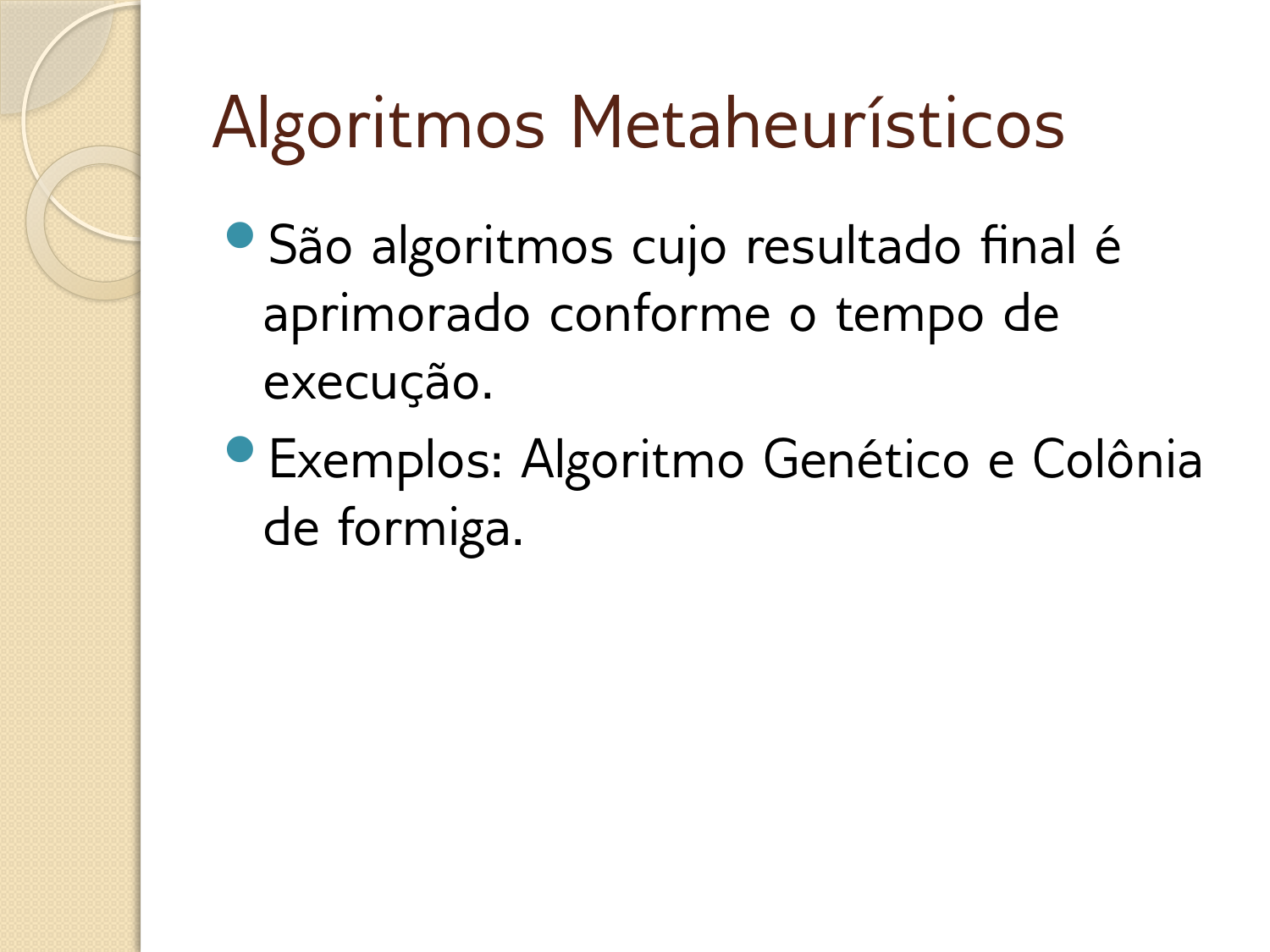

# Algoritmos Metaheurísticos
São algoritmos cujo resultado final é aprimorado conforme o tempo de execução.
Exemplos: Algoritmo Genético e Colônia de formiga.